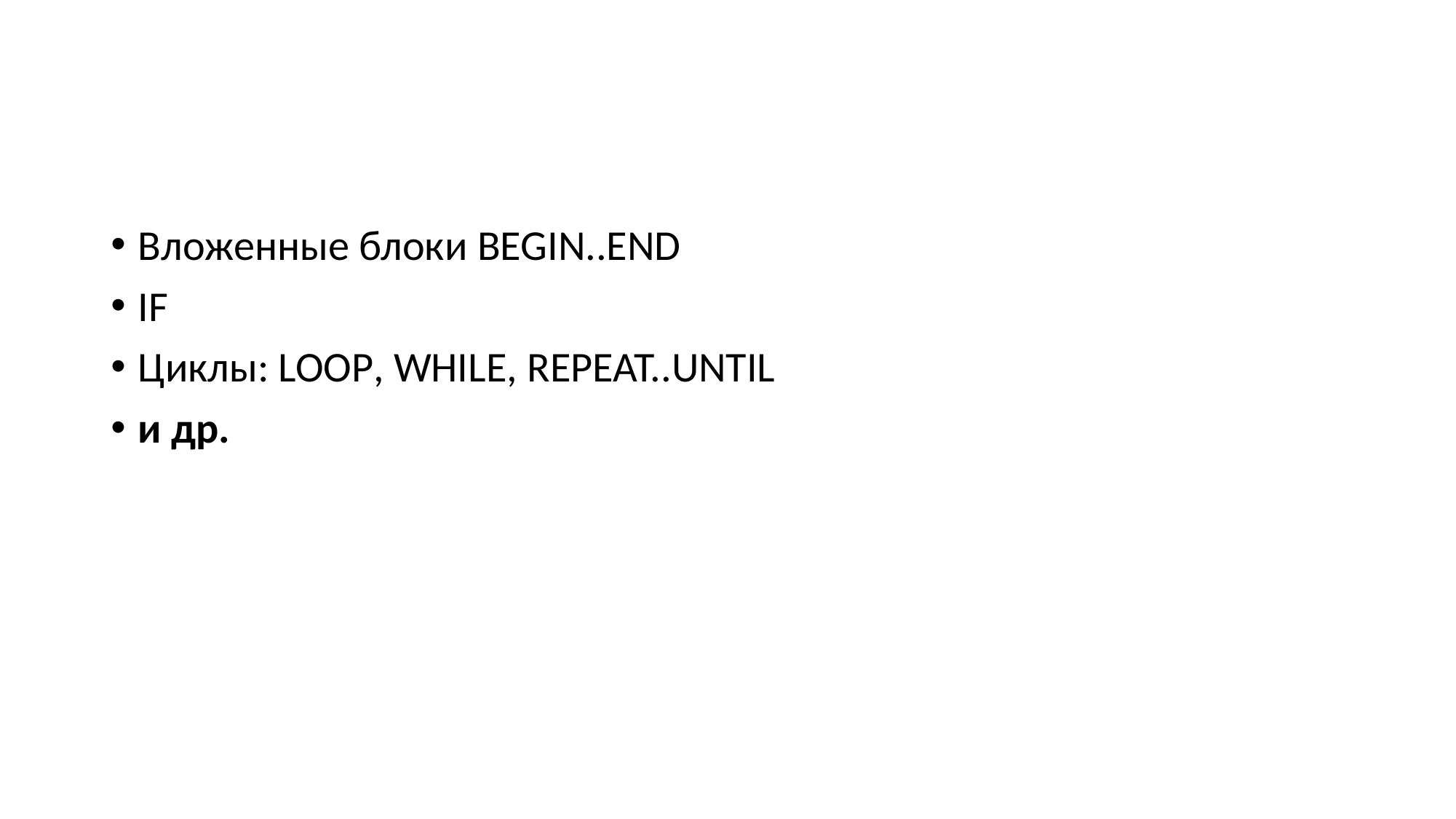

#
Вложенные блоки BEGIN..END
IF
Циклы: LOOP, WHILE, REPEAT..UNTIL
и др.